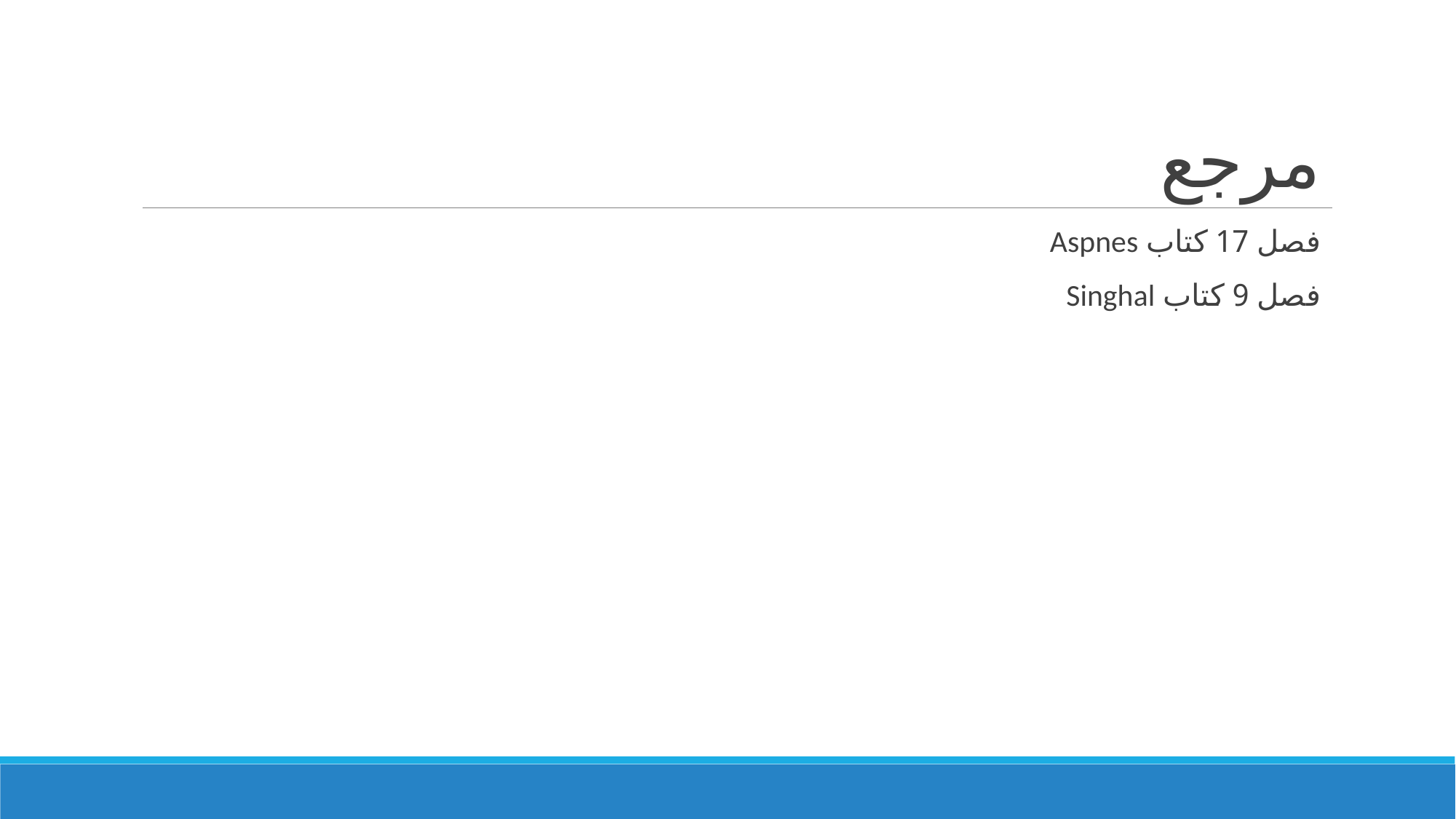

# مرجع
فصل 17 کتاب Aspnes
فصل 9 کتاب Singhal